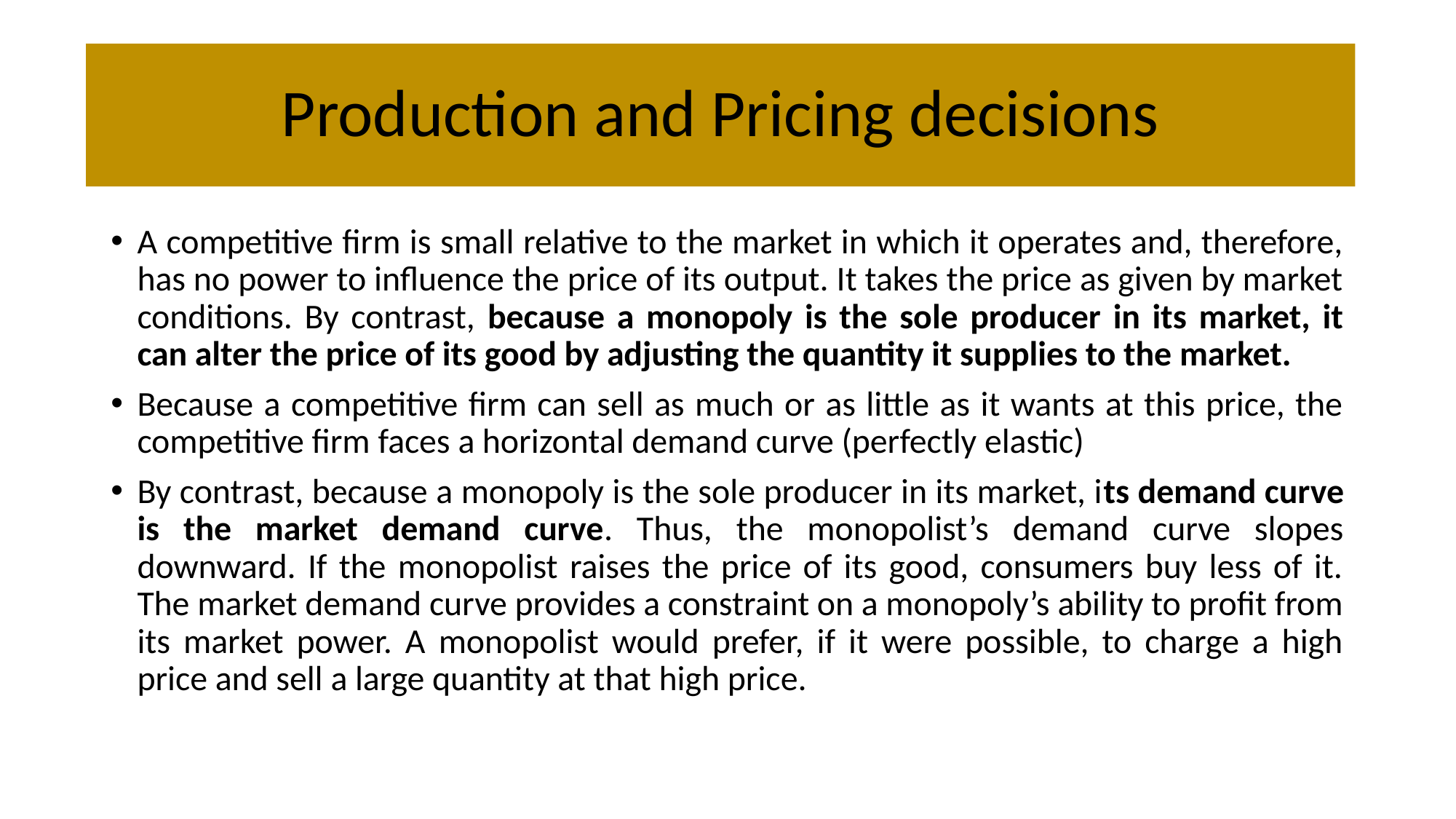

# Production and Pricing decisions
A competitive firm is small relative to the market in which it operates and, therefore, has no power to influence the price of its output. It takes the price as given by market conditions. By contrast, because a monopoly is the sole producer in its market, it can alter the price of its good by adjusting the quantity it supplies to the market.
Because a competitive firm can sell as much or as little as it wants at this price, the competitive firm faces a horizontal demand curve (perfectly elastic)
By contrast, because a monopoly is the sole producer in its market, its demand curve is the market demand curve. Thus, the monopolist’s demand curve slopes downward. If the monopolist raises the price of its good, consumers buy less of it. The market demand curve provides a constraint on a monopoly’s ability to profit from its market power. A monopolist would prefer, if it were possible, to charge a high price and sell a large quantity at that high price.